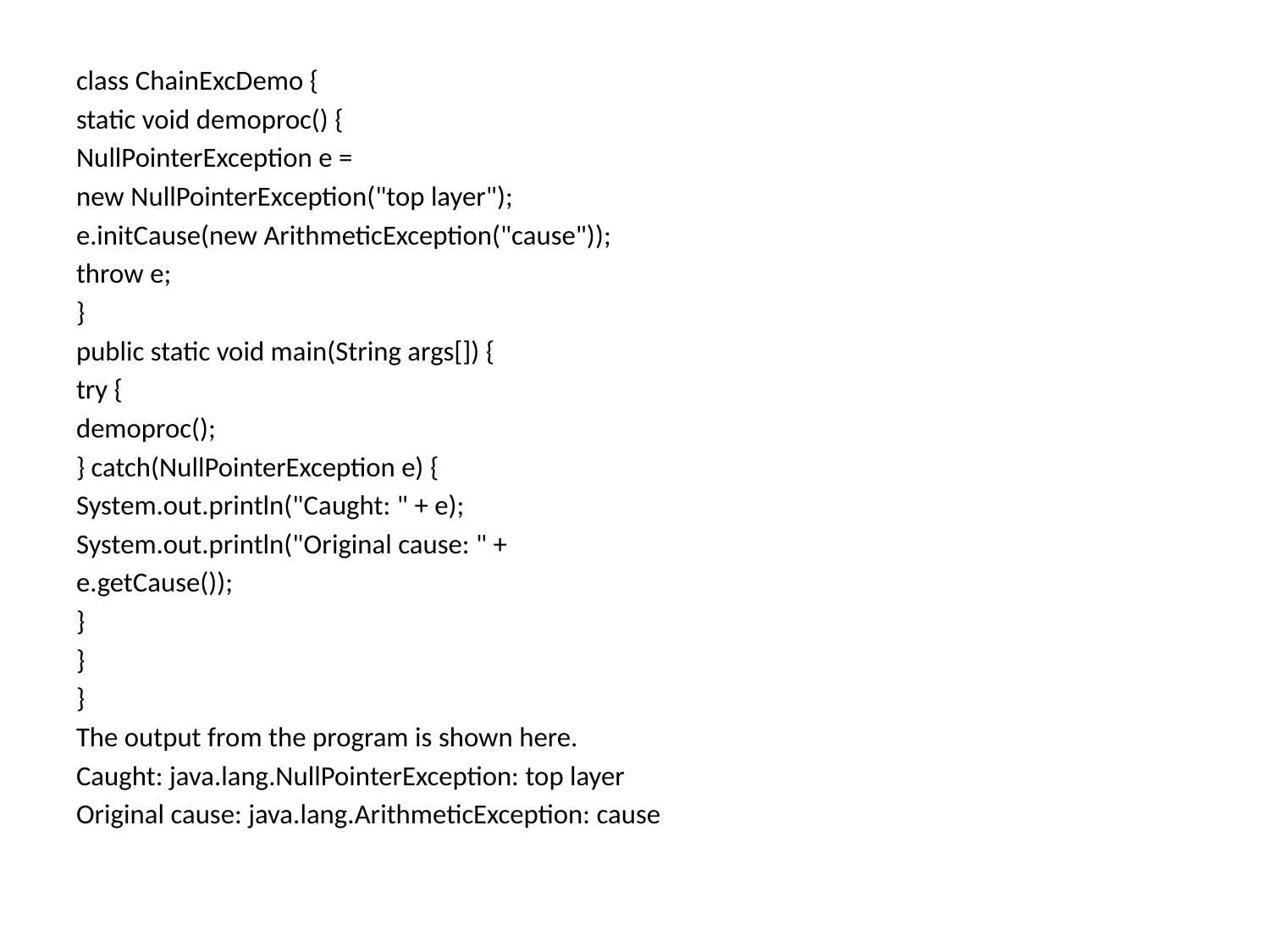

class ChainExcDemo {
static void demoproc() {
NullPointerException e =
new NullPointerException("top layer");
e.initCause(new ArithmeticException("cause"));
throw e;
}
public static void main(String args[]) {
try {
demoproc();
} catch(NullPointerException e) {
System.out.println("Caught: " + e);
System.out.println("Original cause: " +
e.getCause());
}
}
}
The output from the program is shown here.
Caught: java.lang.NullPointerException: top layer
Original cause: java.lang.ArithmeticException: cause